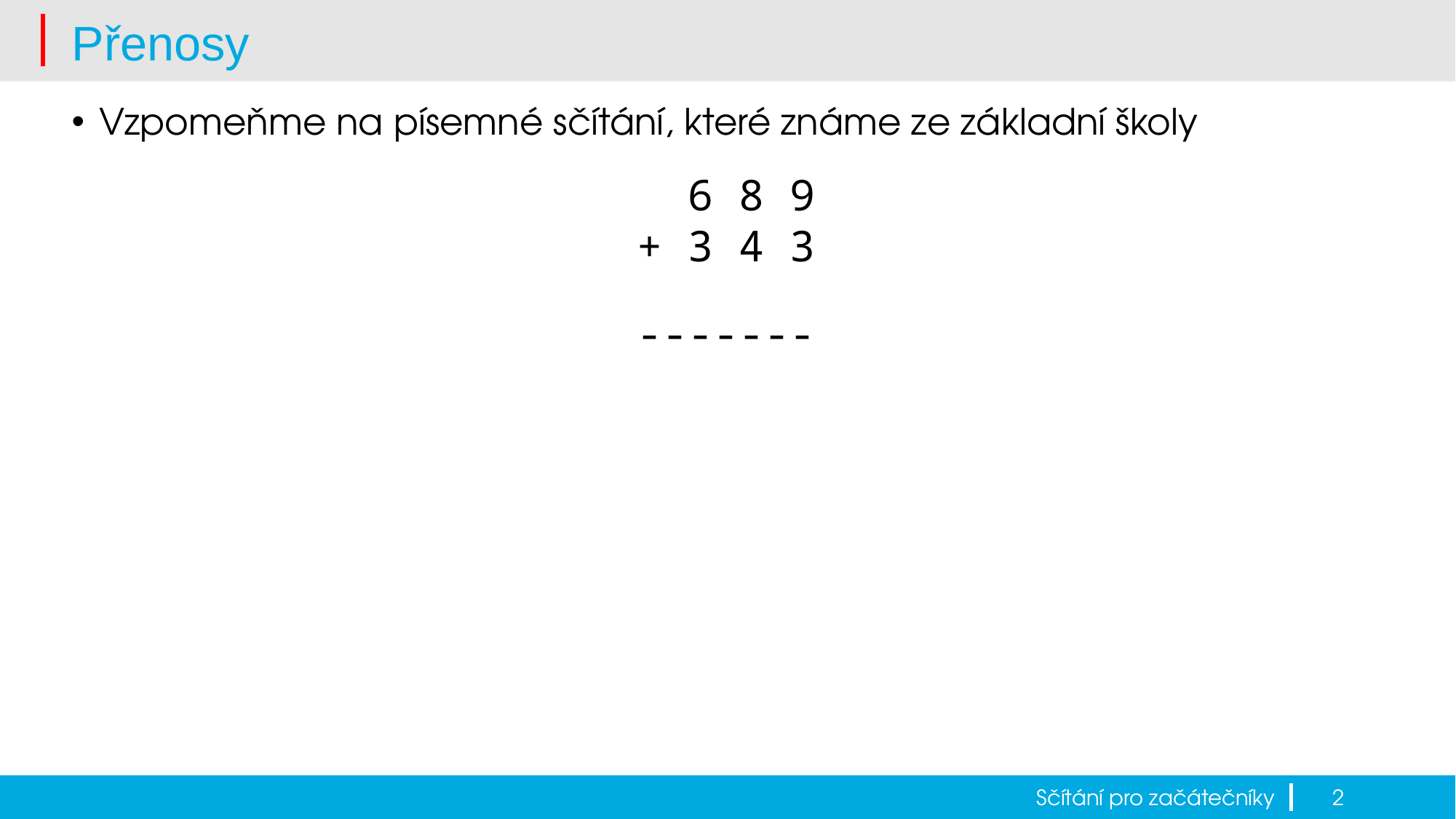

# Přenosy
Vzpomeňme na písemné sčítání, které známe ze základní školy

  6 8 9
+ 3 4 3

-------
Sčítání pro začátečníky
2